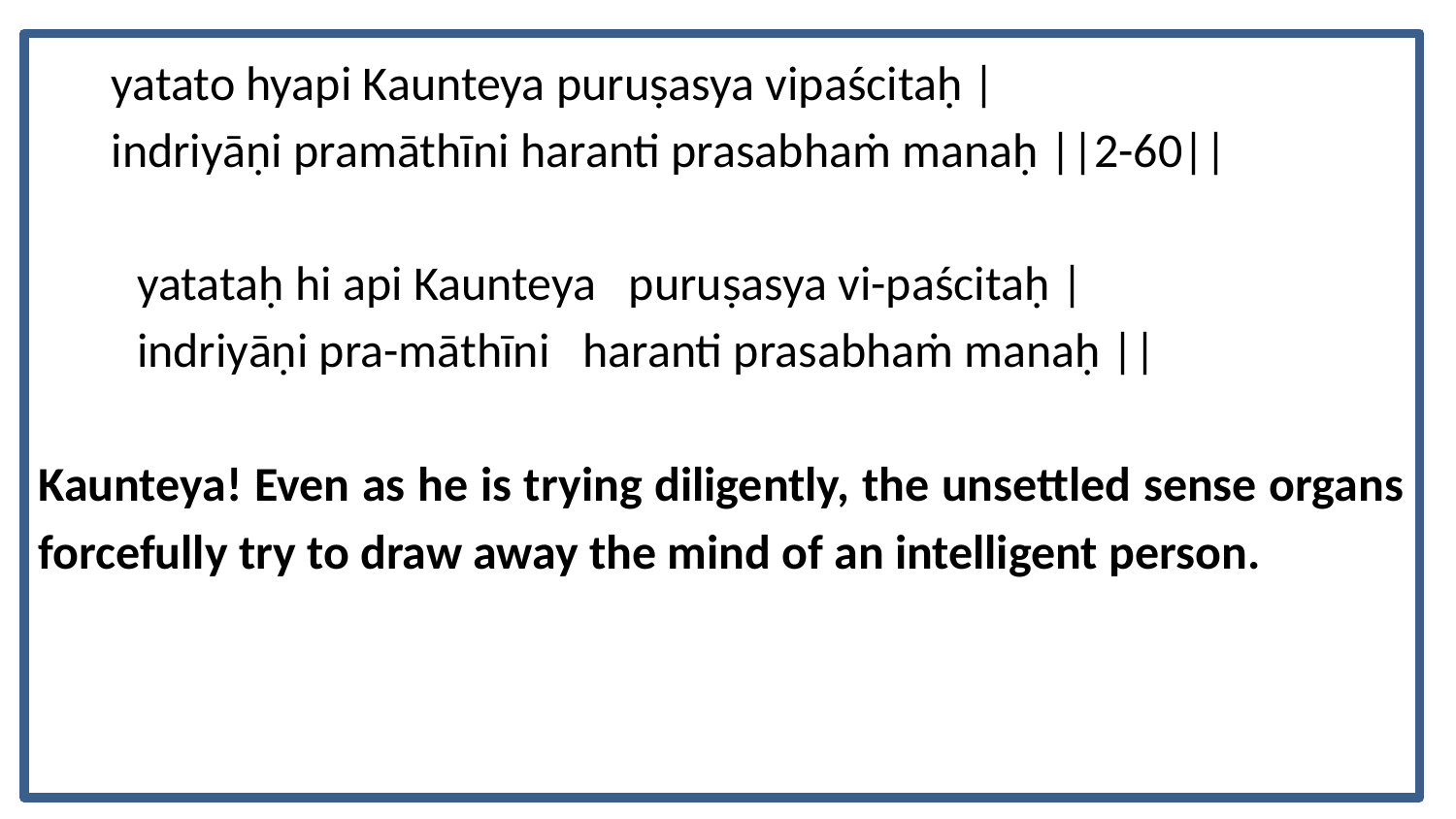

yatato hyapi Kaunteya puruṣasya vipaścitaḥ |
indriyāṇi pramāthīni haranti prasabhaṁ manaḥ ||2-60||

         yatataḥ hi api Kaunteya   puruṣasya vi-paścitaḥ |
         indriyāṇi pra-māthīni   haranti prasabhaṁ manaḥ ||

Kaunteya! Even as he is trying diligently, the unsettled sense organs forcefully try to draw away the mind of an intelligent person.